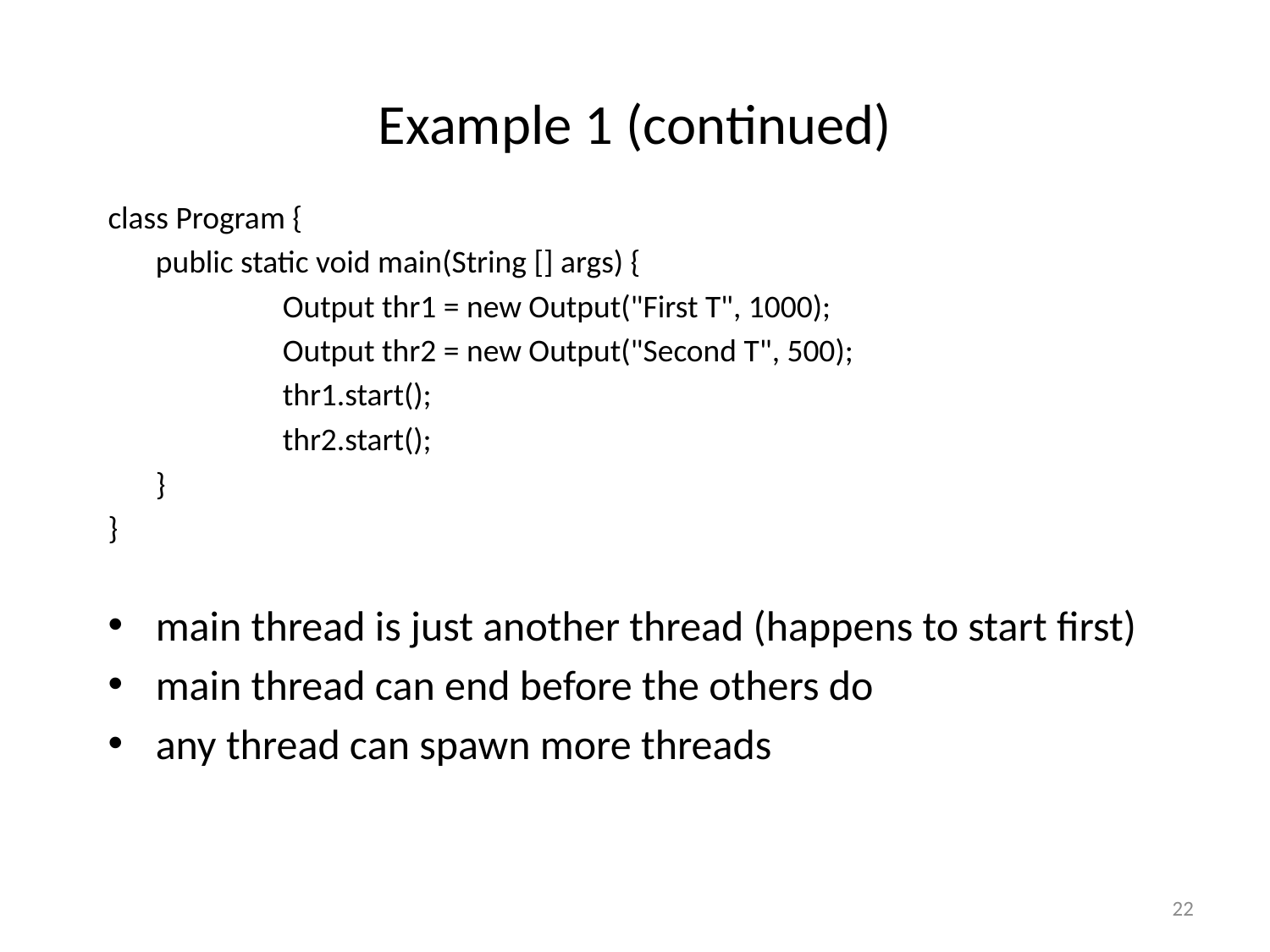

# Example 1 (continued)
class Program {
	public static void main(String [] args) {
		Output thr1 = new Output("First T", 1000);
		Output thr2 = new Output("Second T", 500);
		thr1.start();
		thr2.start();
	}
}

main thread is just another thread (happens to start first)
main thread can end before the others do
any thread can spawn more threads
22